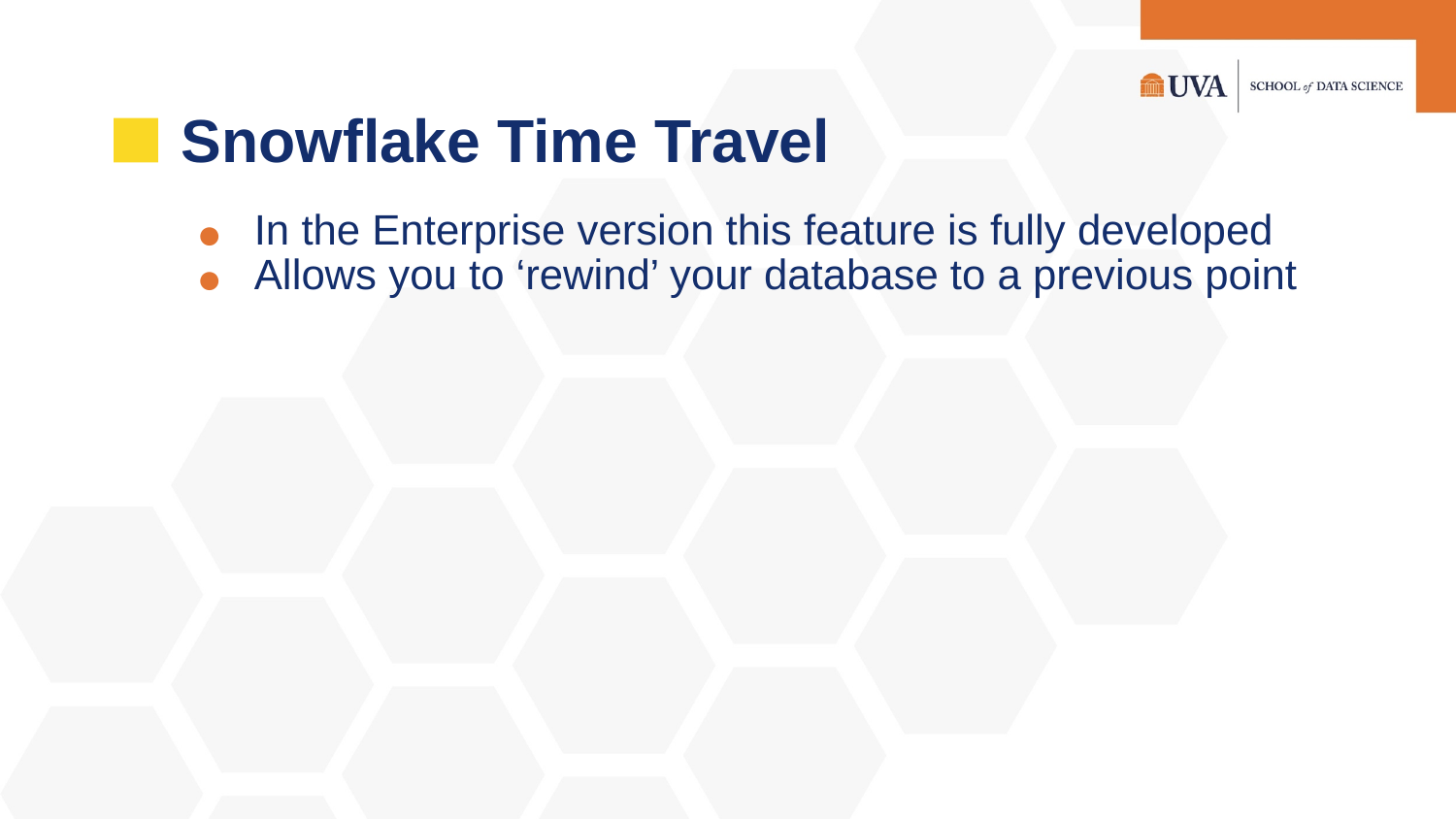

# Snowflake Time Travel
In the Enterprise version this feature is fully developed
Allows you to ‘rewind’ your database to a previous point